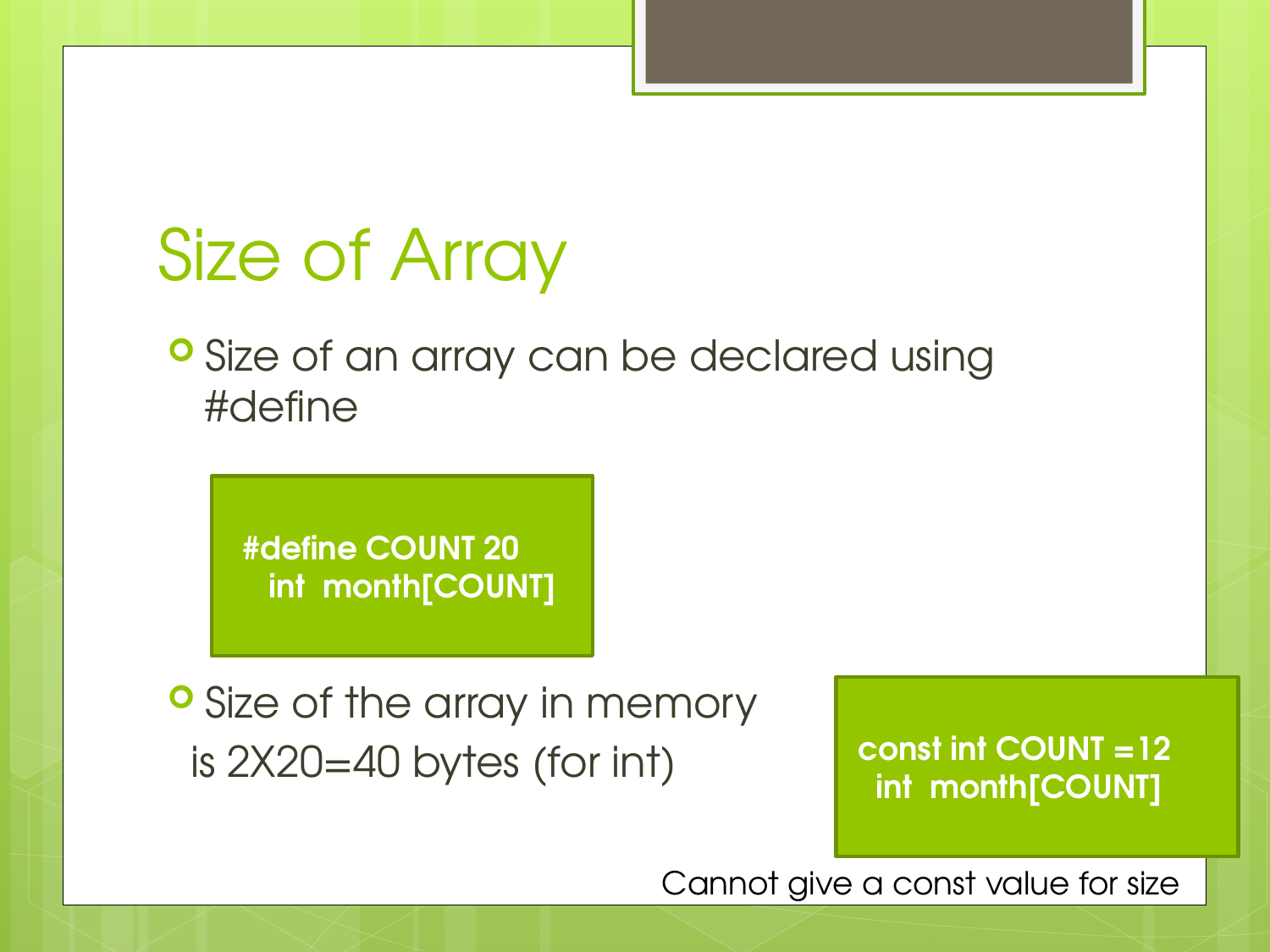

# Size of Array
Size of an array can be declared using #define

Size of the array in memory
  is 2X20=40 bytes (for int)

 #define COUNT 20
    int  month[COUNT]
const int COUNT =12
  int  month[COUNT]
Cannot give a const value for size